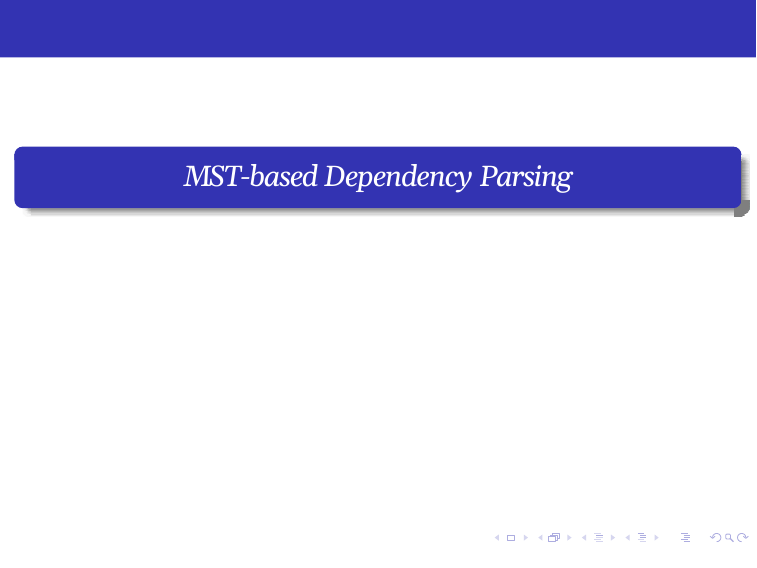

MST-based Dependency Parsing
MST-based Dependency Parsing
Week 6, Lecture 4
1 / 16